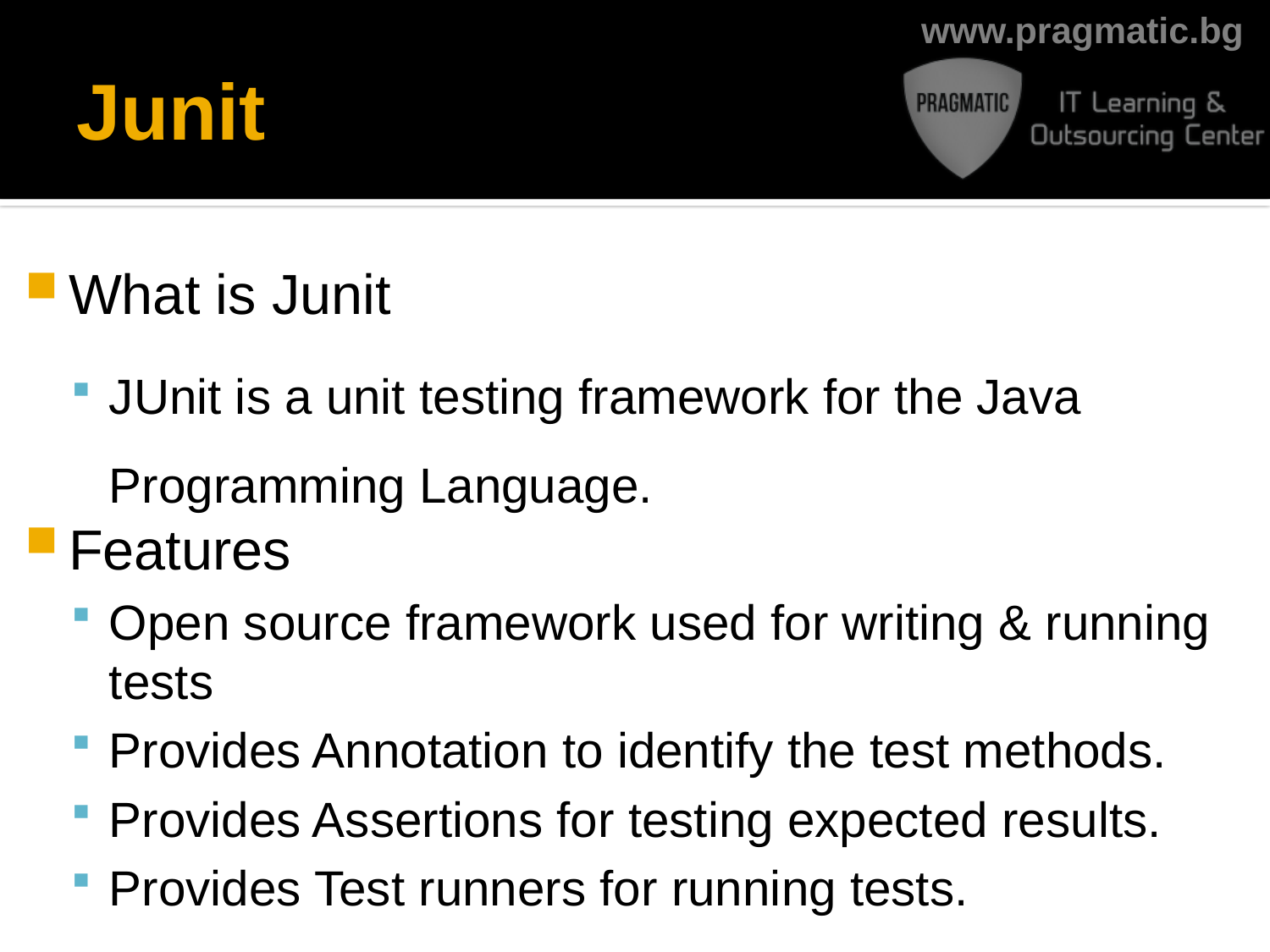

# Junit
What is Junit
JUnit is a unit testing framework for the Java Programming Language.
Features
Open source framework used for writing & running tests
Provides Annotation to identify the test methods.
Provides Assertions for testing expected results.
Provides Test runners for running tests.